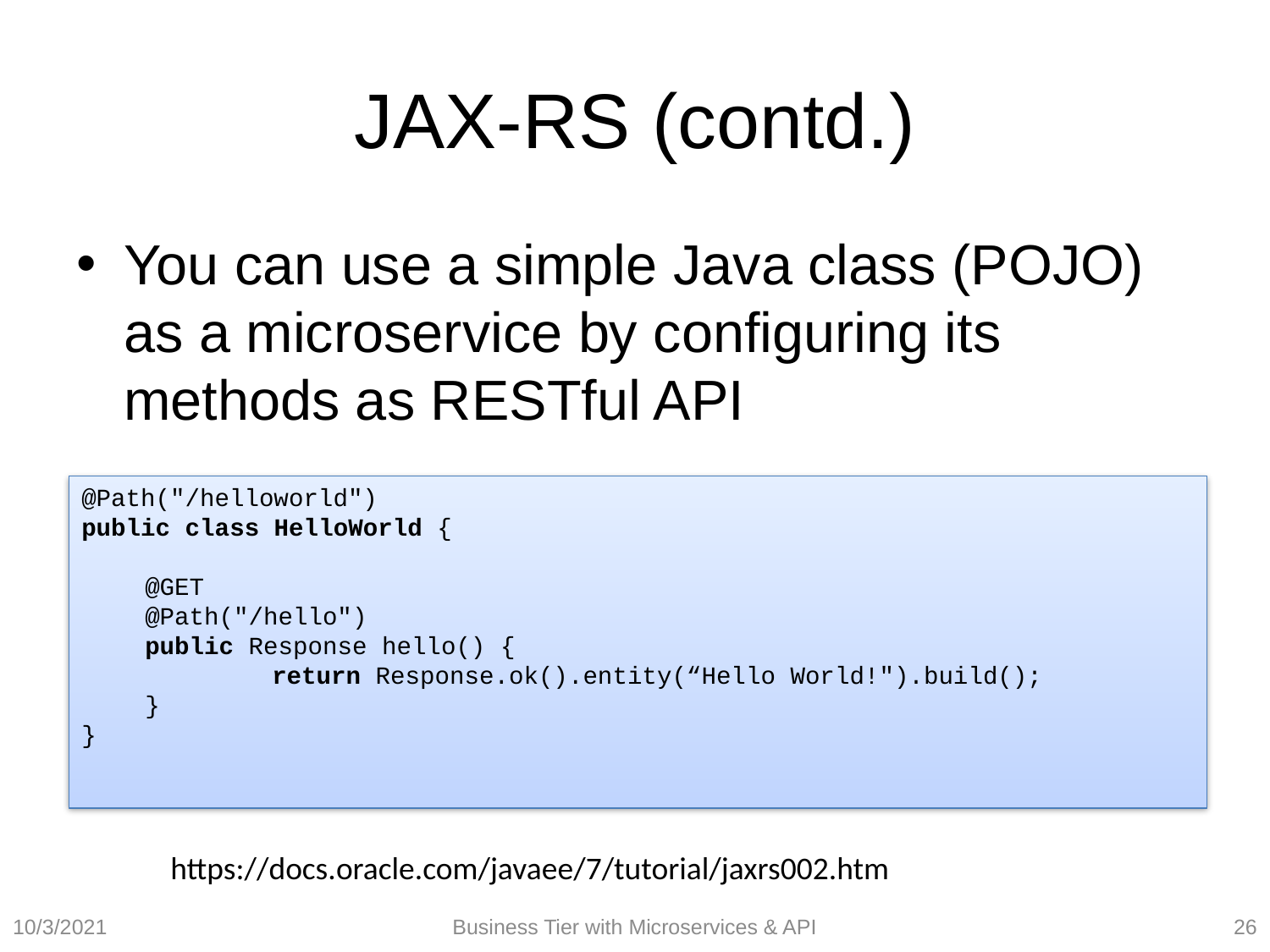

# JAX-RS (contd.)
You can use a simple Java class (POJO) as a microservice by configuring its methods as RESTful API
@Path("/helloworld")
public class HelloWorld {

@GET
@Path("/hello")
public Response hello() {
	return Response.ok().entity(“Hello World!").build();
}
}
https://docs.oracle.com/javaee/7/tutorial/jaxrs002.htm
10/3/2021
Business Tier with Microservices & API
26